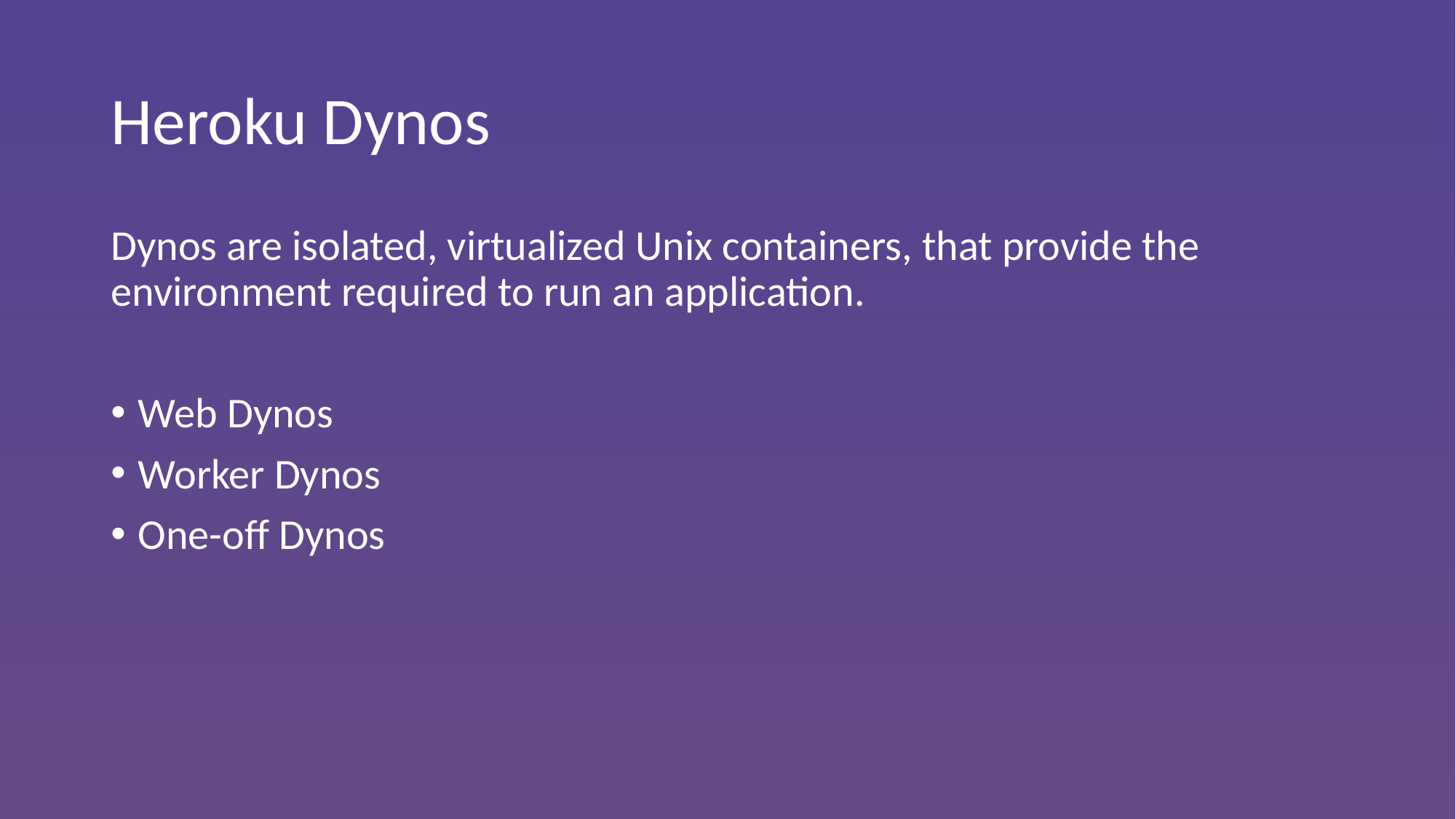

# Heroku Dynos
Dynos are isolated, virtualized Unix containers, that provide the environment required to run an application.

Web Dynos
Worker Dynos
One-off Dynos